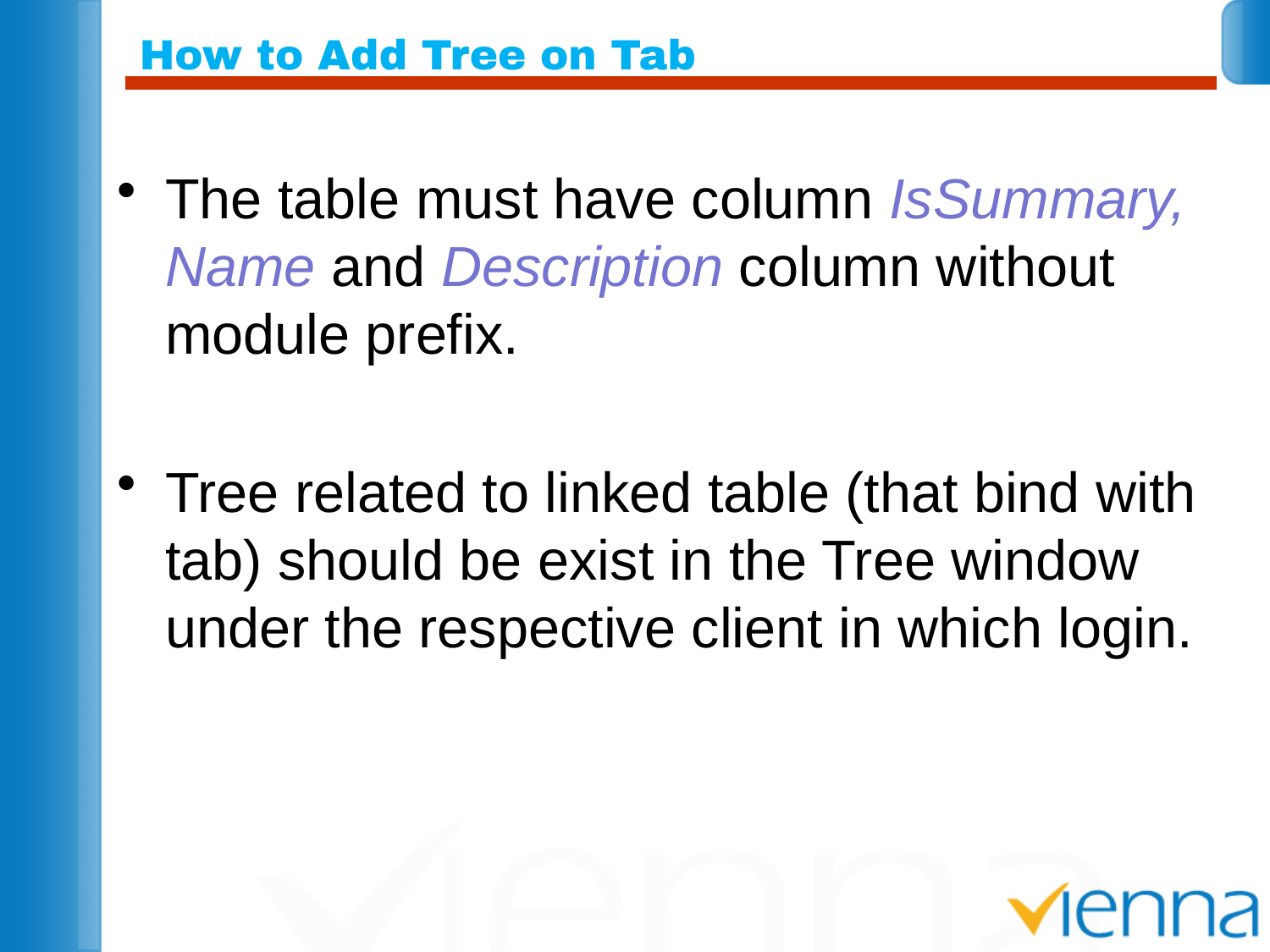

How to Add Tree on Tab

The table must have column IsSummary, Name and Description column without module prefix.

Tree related to linked table (that bind with tab) should be exist in the Tree window under the respective client in which login.